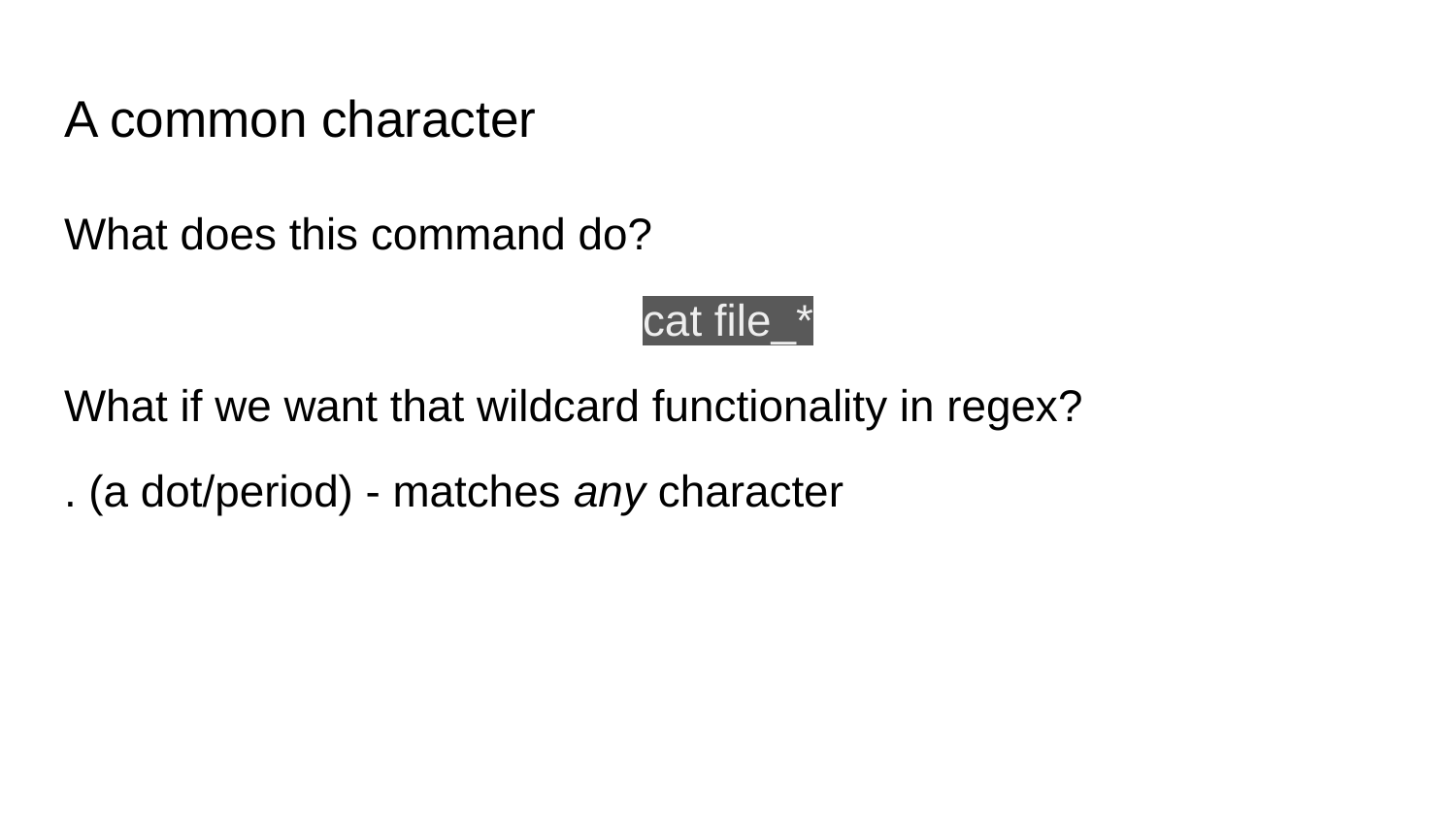

# A common character
What does this command do?
cat file_*
What if we want that wildcard functionality in regex?
. (a dot/period) - matches any character